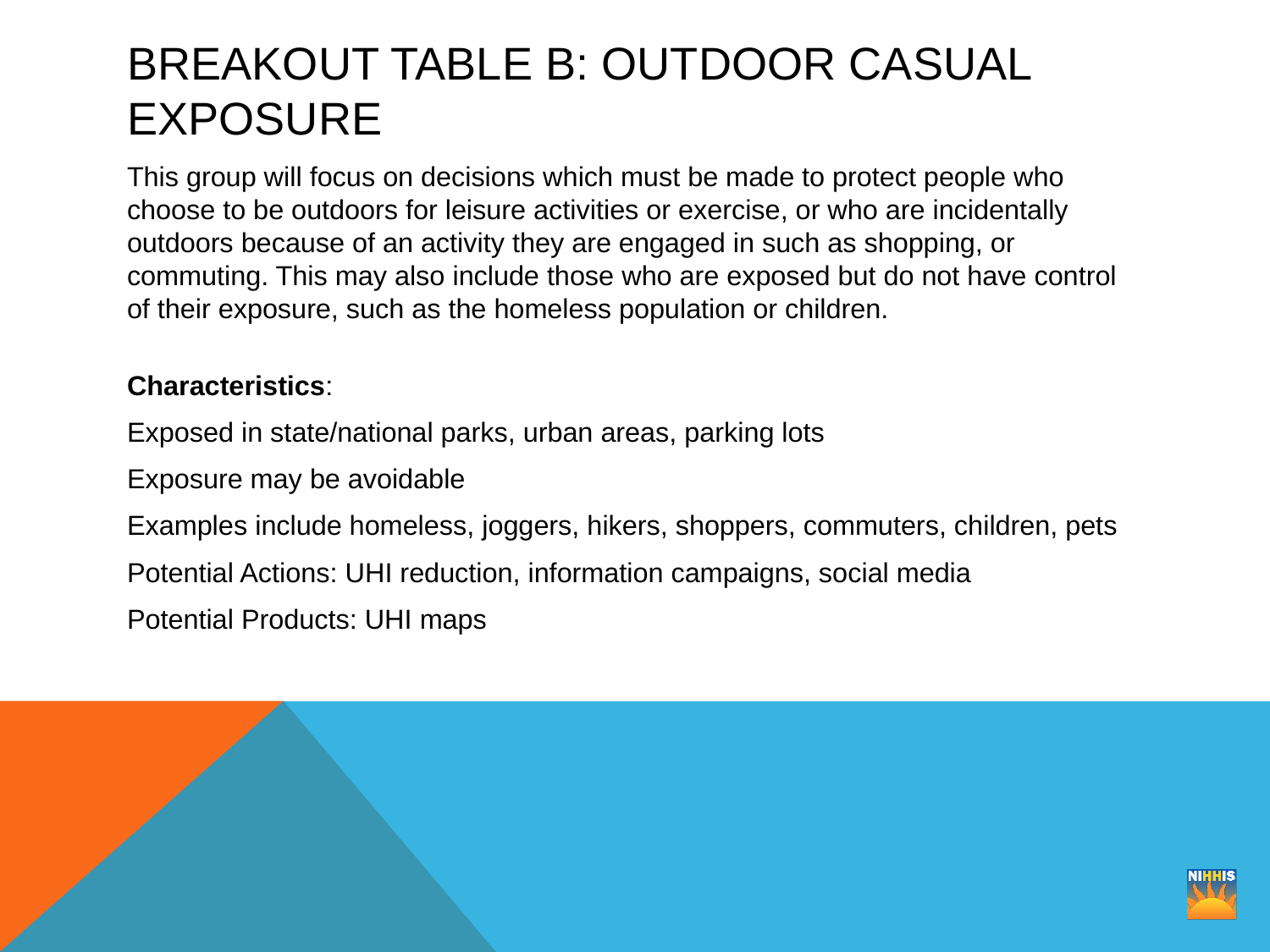

# Breakout Table B: Outdoor Casual Exposure
This group will focus on decisions which must be made to protect people who choose to be outdoors for leisure activities or exercise, or who are incidentally outdoors because of an activity they are engaged in such as shopping, or commuting. This may also include those who are exposed but do not have control of their exposure, such as the homeless population or children.
Characteristics:
Exposed in state/national parks, urban areas, parking lots
Exposure may be avoidable
Examples include homeless, joggers, hikers, shoppers, commuters, children, pets
Potential Actions: UHI reduction, information campaigns, social media
Potential Products: UHI maps